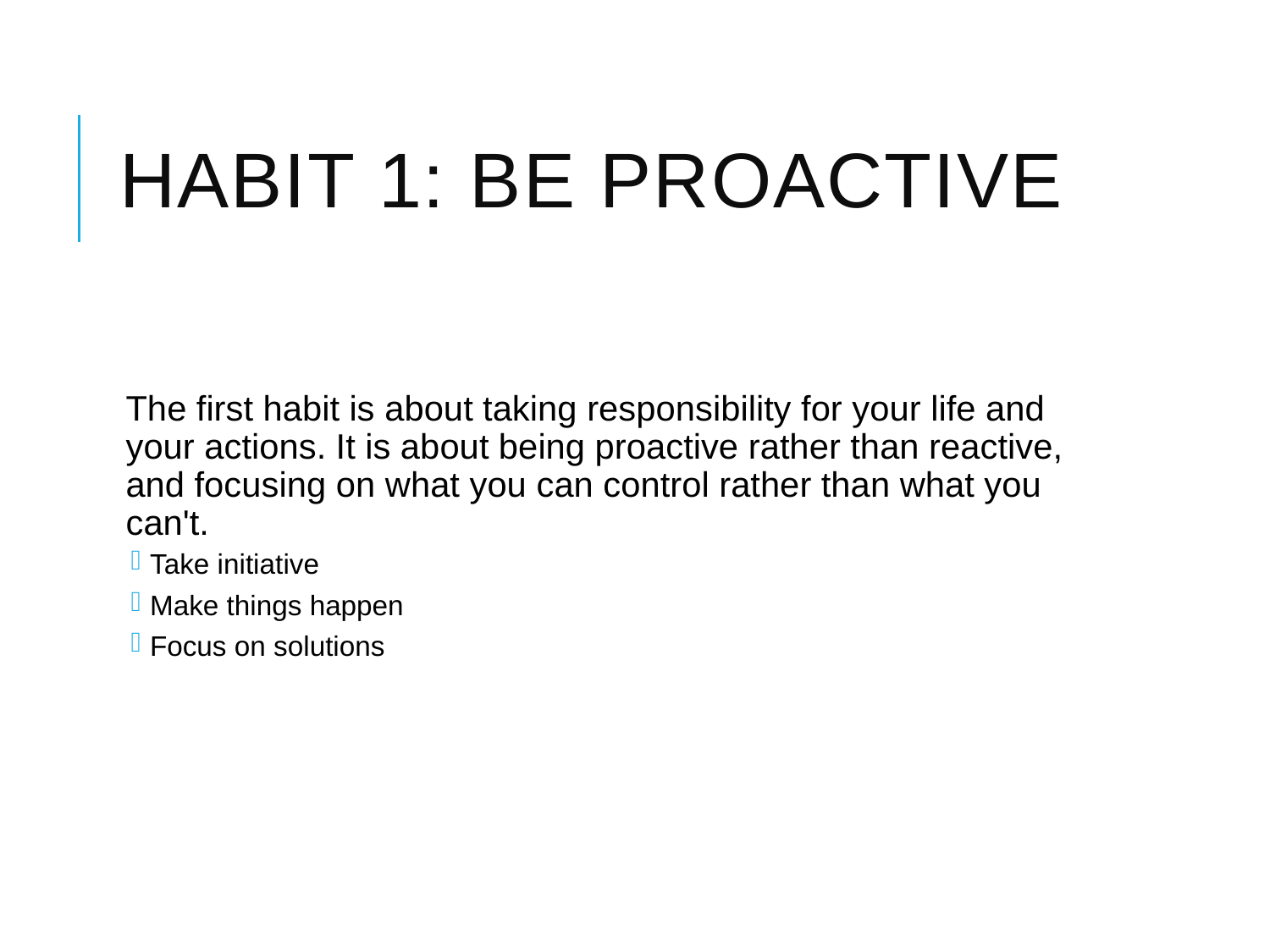

# Habit 1: Be Proactive

The first habit is about taking responsibility for your life and your actions. It is about being proactive rather than reactive, and focusing on what you can control rather than what you can't.
Take initiative
Make things happen
Focus on solutions